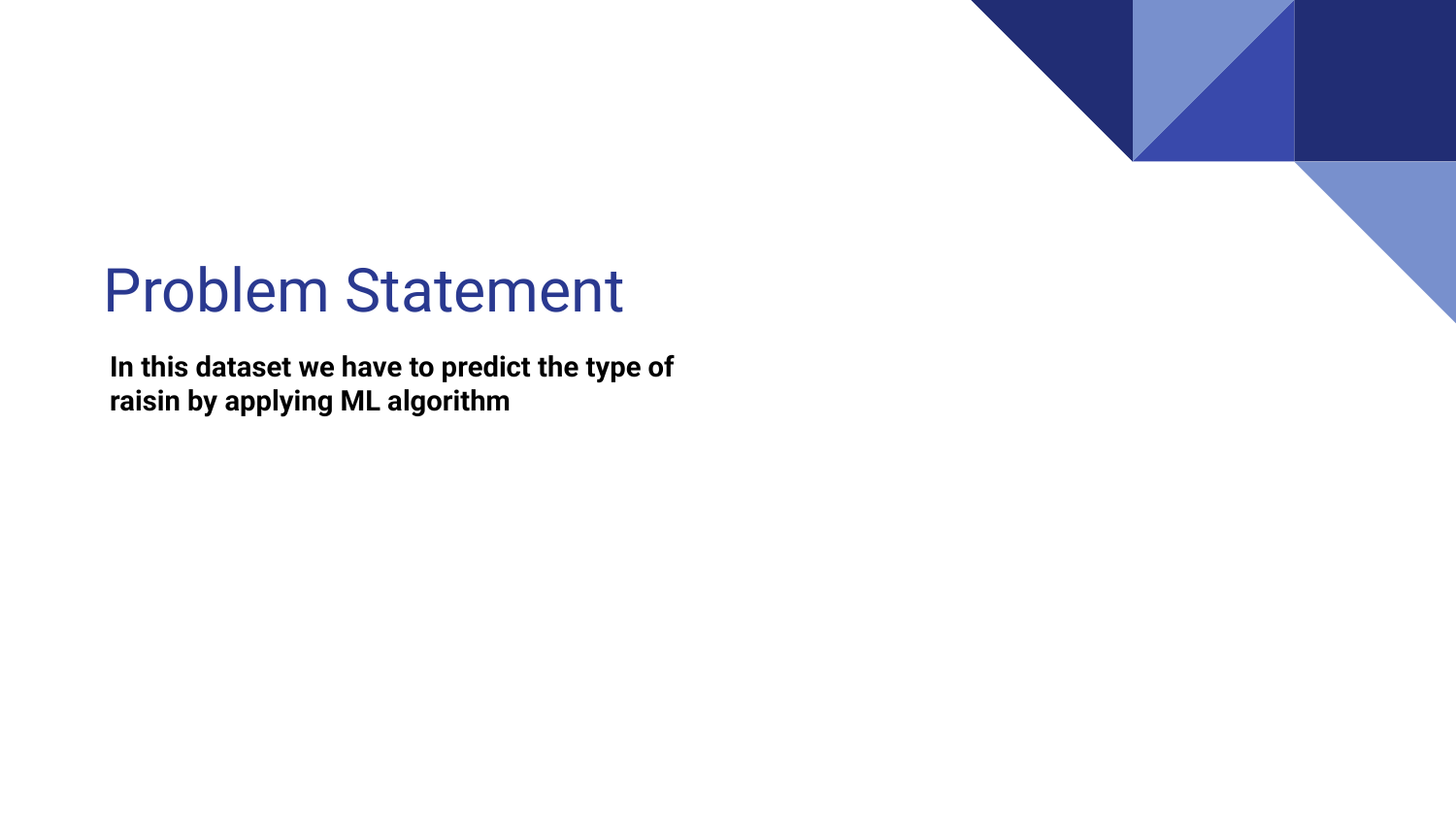

Problem Statement

#
In this dataset we have to predict the type of raisin by applying ML algorithm
pro